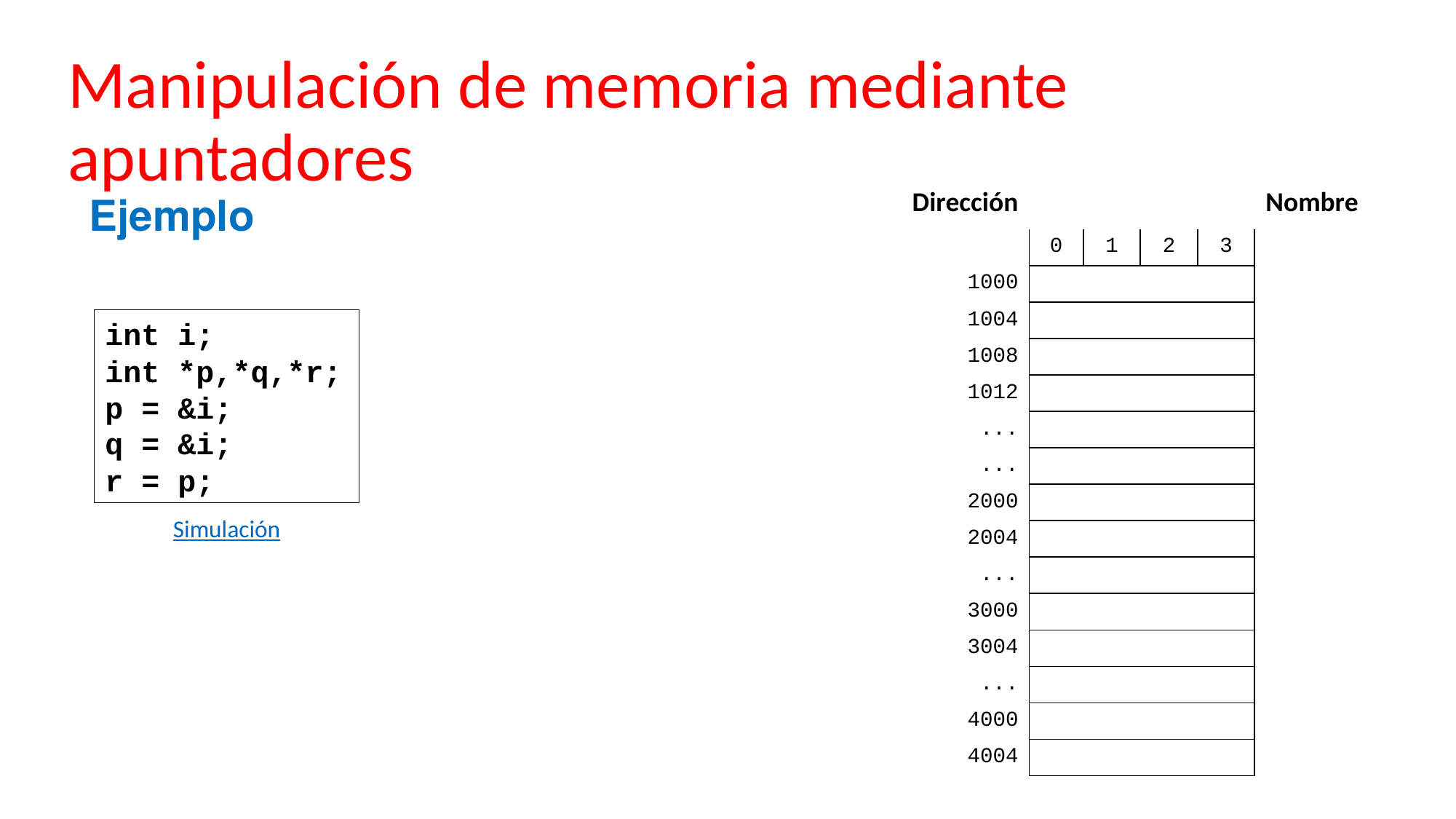

# Manipulación de memoria mediante apuntadores
| Dirección |  |  |  |  | Nombre |
| --- | --- | --- | --- | --- | --- |
|  | 0 | 1 | 2 | 3 |  |
| 1000 |  |  |  |  |  |
| 1004 |  |  |  |  |  |
| 1008 |  |  |  |  |  |
| 1012 |  |  |  |  |  |
| ... |  |  |  |  |  |
| ... |  |  |  |  |  |
| 2000 |  |  |  |  |  |
| 2004 |  |  |  |  |  |
| ... |  |  |  |  |  |
| 3000 |  |  |  |  |  |
| 3004 |  |  |  |  |  |
| ... |  |  |  |  |  |
| 4000 |  |  |  |  |  |
| 4004 |  |  |  |  |  |
Ejemplo

int i;
int *p,*q,*r;
p = &i;
q = &i;
r = p;
Simulación